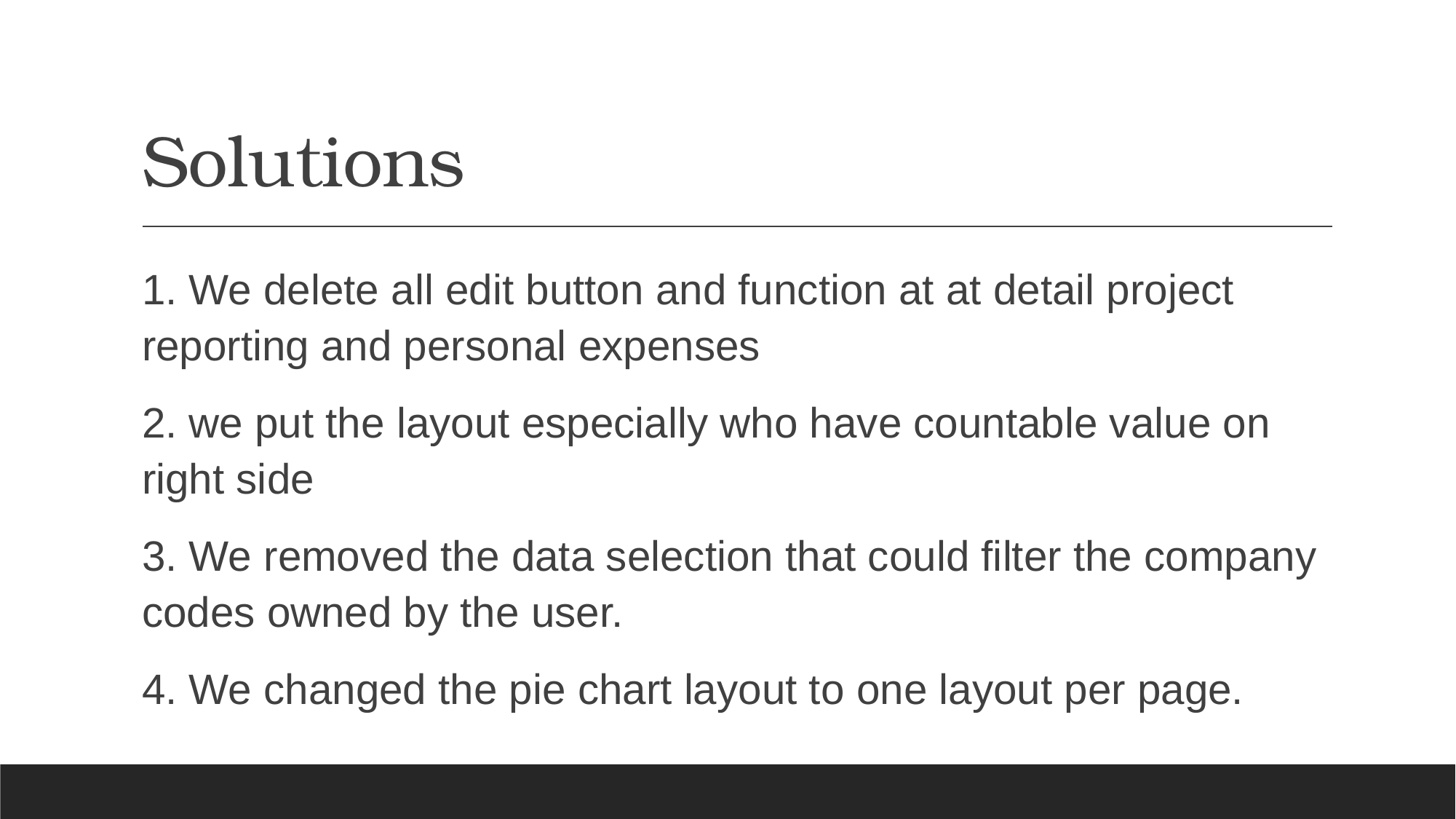

# Solutions
1. We delete all edit button and function at at detail project reporting and personal expenses
2. we put the layout especially who have countable value on right side
3. We removed the data selection that could filter the company codes owned by the user.
4. We changed the pie chart layout to one layout per page.